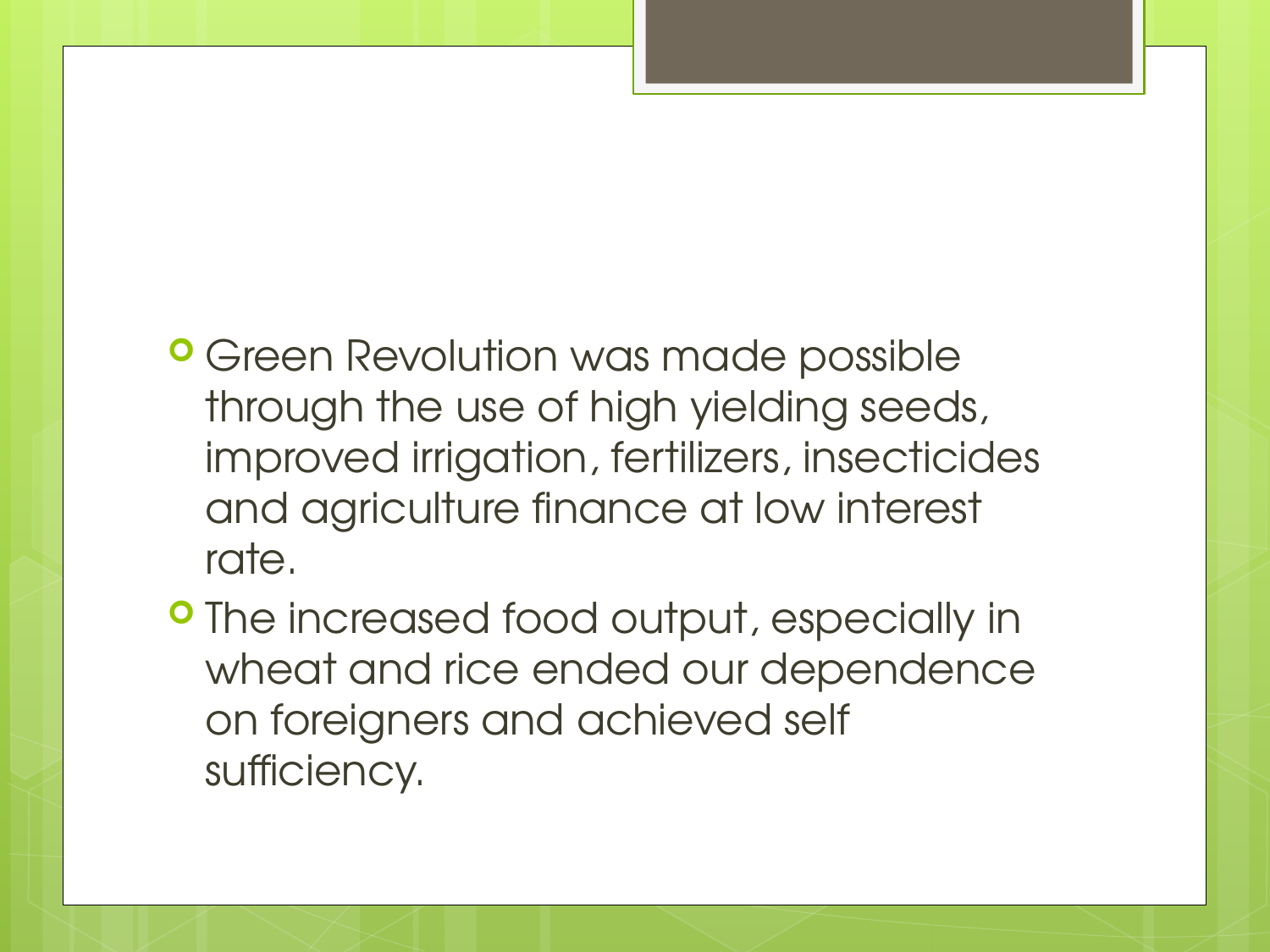

#
Green Revolution was made possible through the use of high yielding seeds,  improved irrigation, fertilizers, insecticides and agriculture finance at low interest rate.
The increased food output, especially in wheat and rice ended our dependence on foreigners and achieved self sufficiency.